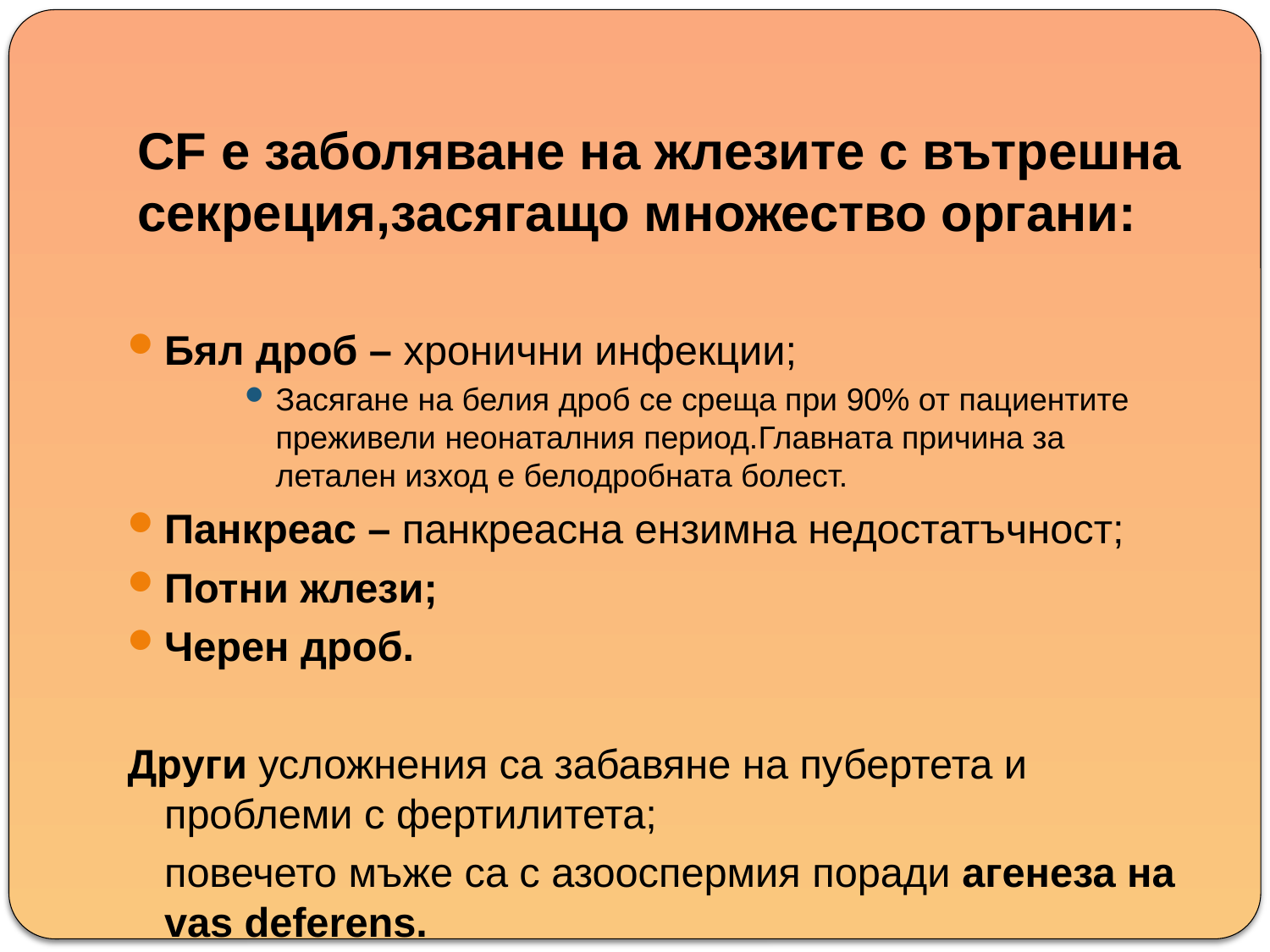

# CF е заболяване на жлезите с вътрешна секреция,засягащо множество органи:
Бял дроб – хронични инфекции;
Засягане на белия дроб се среща при 90% от пациентите преживели неонаталния период.Главната причина за летален изход е белодробната болест.
Панкреас – панкреасна ензимна недостатъчност;
Потни жлези;
Черен дроб.

Други усложнения са забавяне на пубертета и проблеми с фертилитета;
		повечето мъже са с азооспермия поради агенеза на vas deferens.